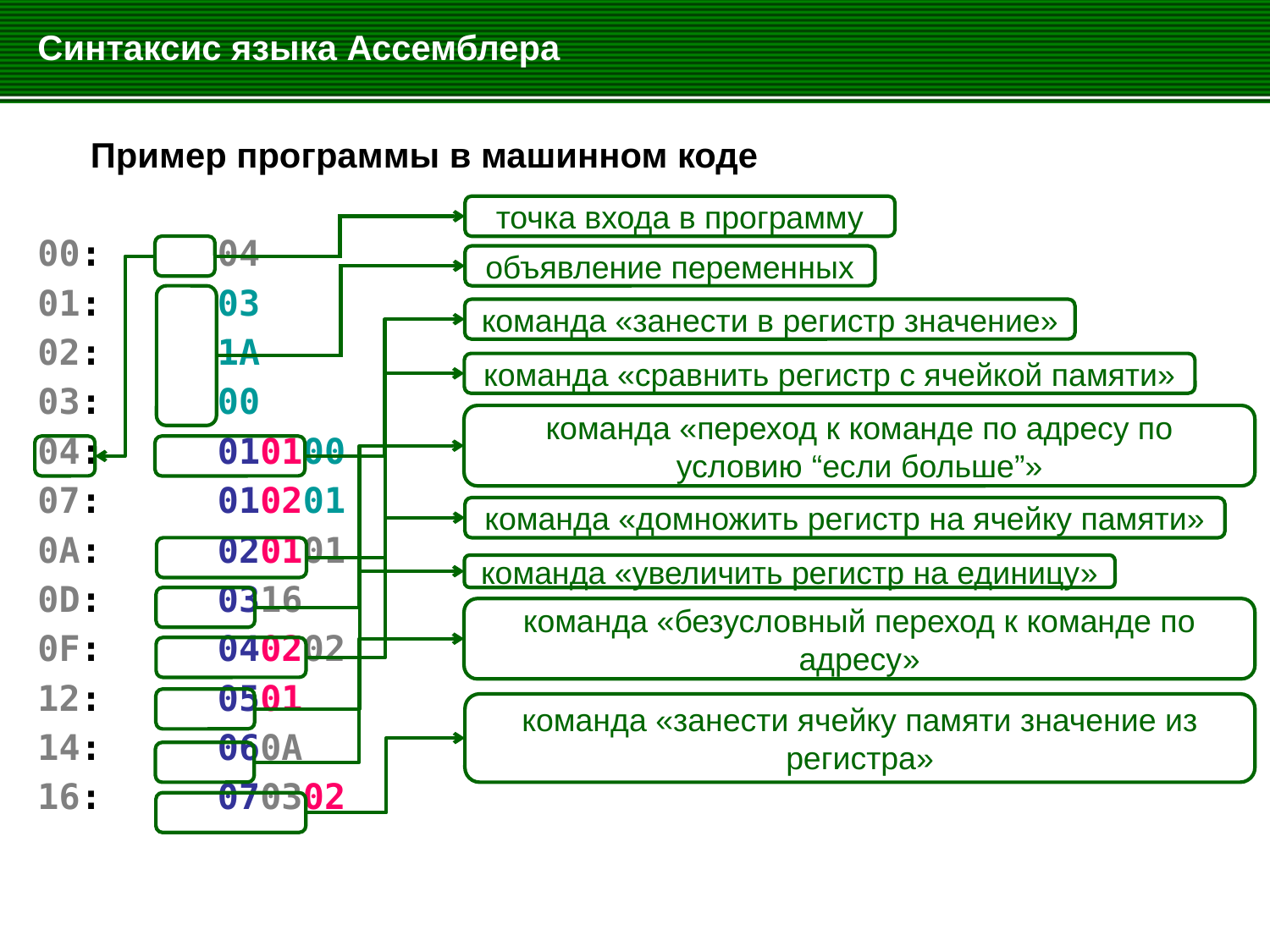

# Синтаксис языка Ассемблера
	Пример программы в машинном коде

00:	04
01:	03
02:	1A
03:	00
04:	010100
07:	010201
0A:	020101
0D:	0316
0F:	040202
12:	0501
14:	060A
16:	070302
точка входа в программу

объявление переменных

команда «занести в регистр значение»

команда «сравнить регистр с ячейкой памяти»

команда «переход к команде по адресу по условию “если больше”»

команда «домножить регистр на ячейку памяти»

команда «увеличить регистр на единицу»

команда «безусловный переход к команде по адресу»

команда «занести ячейку памяти значение из регистра»